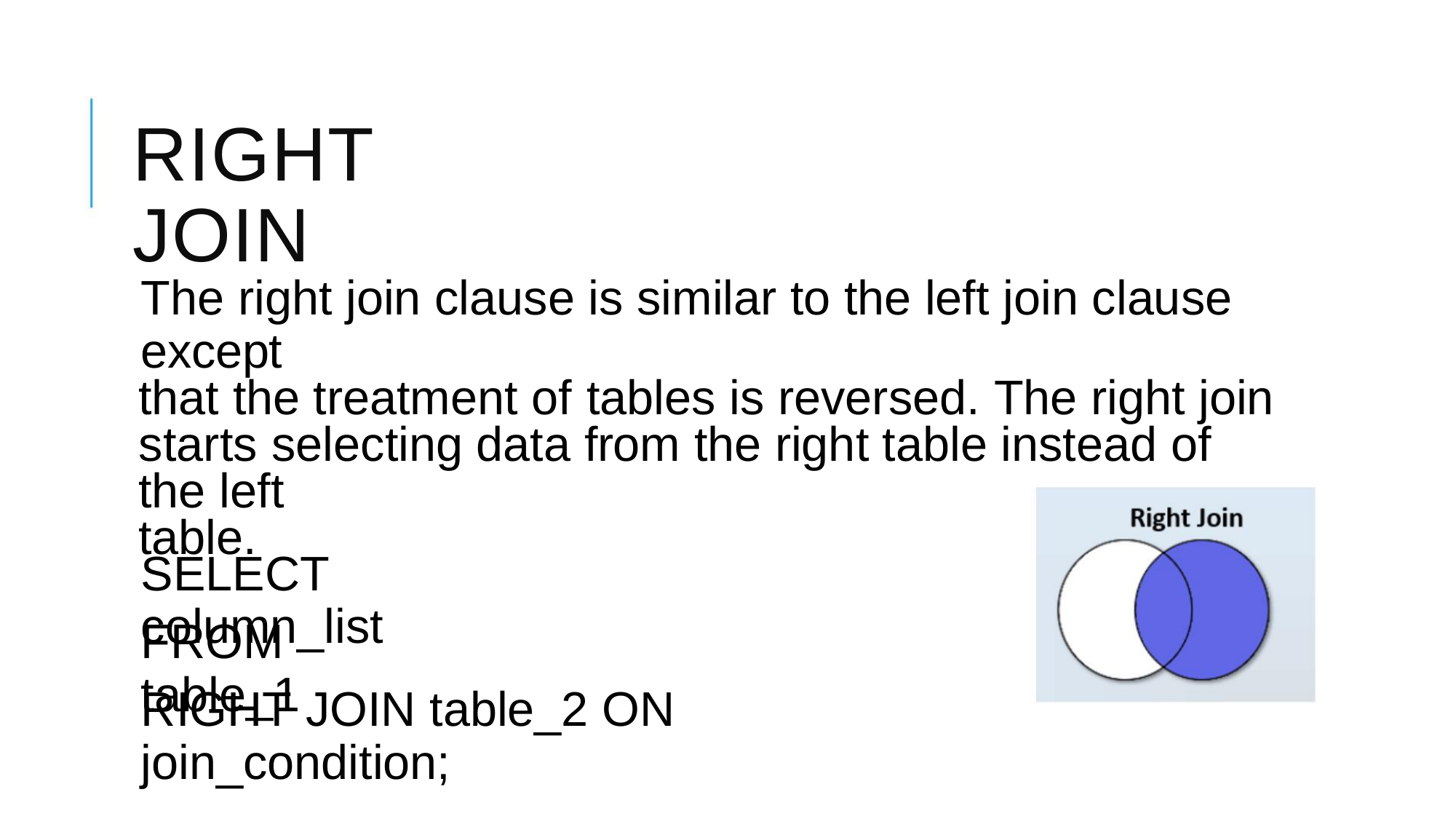

RIGHT JOIN
The right join clause is similar to the left join clause except
that the treatment of tables is reversed. The right join
starts selecting data from the right table instead of the left
table.
SELECT column_list
FROM table_1
RIGHT JOIN table_2 ON join_condition;